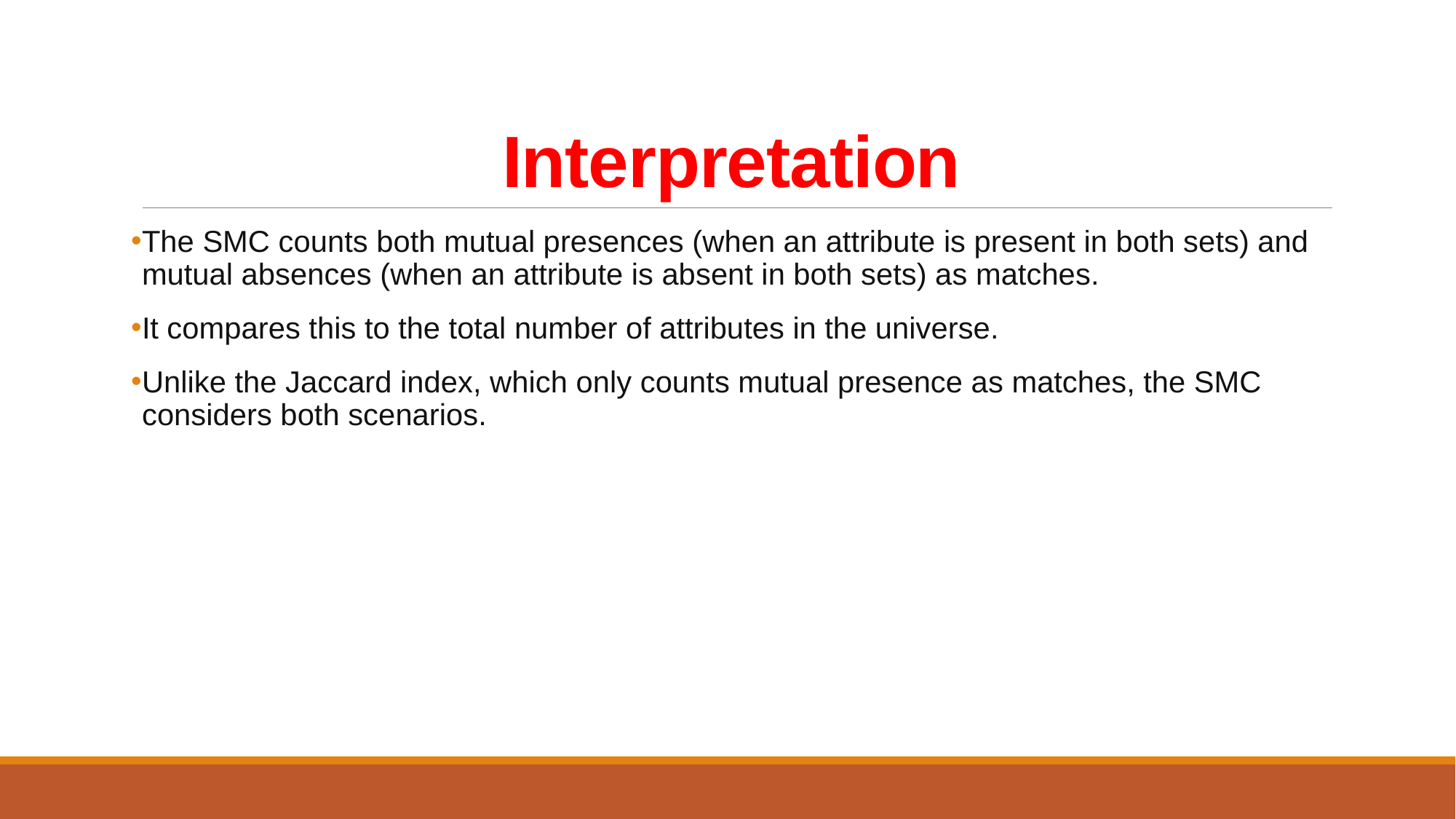

# Interpretation
The SMC counts both mutual presences (when an attribute is present in both sets) and mutual absences (when an attribute is absent in both sets) as matches.
It compares this to the total number of attributes in the universe.
Unlike the Jaccard index, which only counts mutual presence as matches, the SMC considers both scenarios.